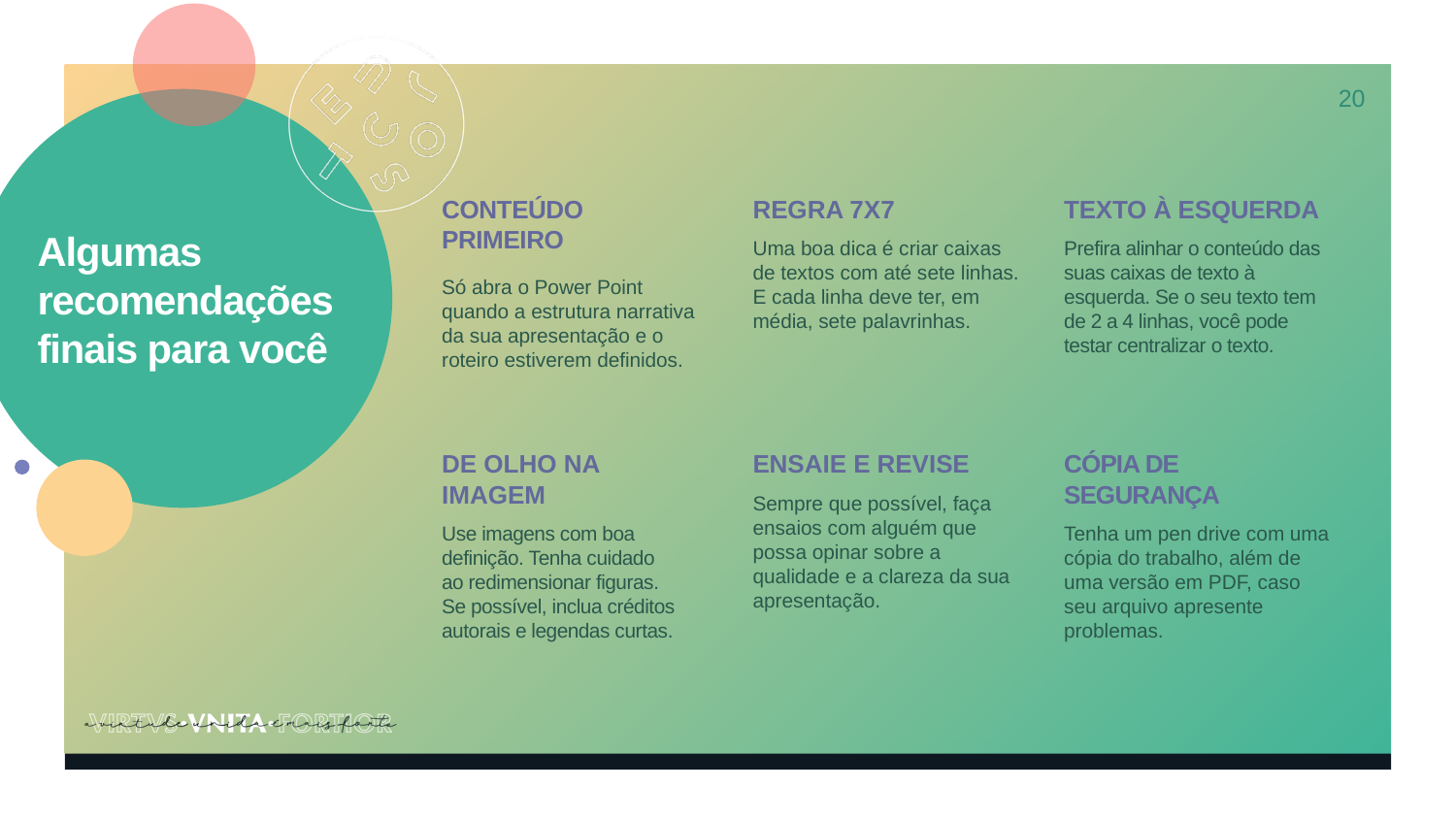

20
# Algumas recomendações finais para você
CONTEÚDO PRIMEIRO
Só abra o Power Point quando a estrutura narrativa da sua apresentação e o roteiro estiverem definidos.
REGRA 7x7
Uma boa dica é criar caixas de textos com até sete linhas. E cada linha deve ter, em média, sete palavrinhas.
TEXTO À ESQUERDA
Prefira alinhar o conteúdo das suas caixas de texto à esquerda. Se o seu texto tem de 2 a 4 linhas, você pode testar centralizar o texto.
DE OLHO NA IMAGEM
Use imagens com boa definição. Tenha cuidado
ao redimensionar figuras.
Se possível, inclua créditos autorais e legendas curtas.
ENSAIE E REVISE
Sempre que possível, faça ensaios com alguém que possa opinar sobre a qualidade e a clareza da sua apresentação.
CÓPIA DE SEGURANÇA
Tenha um pen drive com uma cópia do trabalho, além de uma versão em PDF, caso seu arquivo apresente problemas.